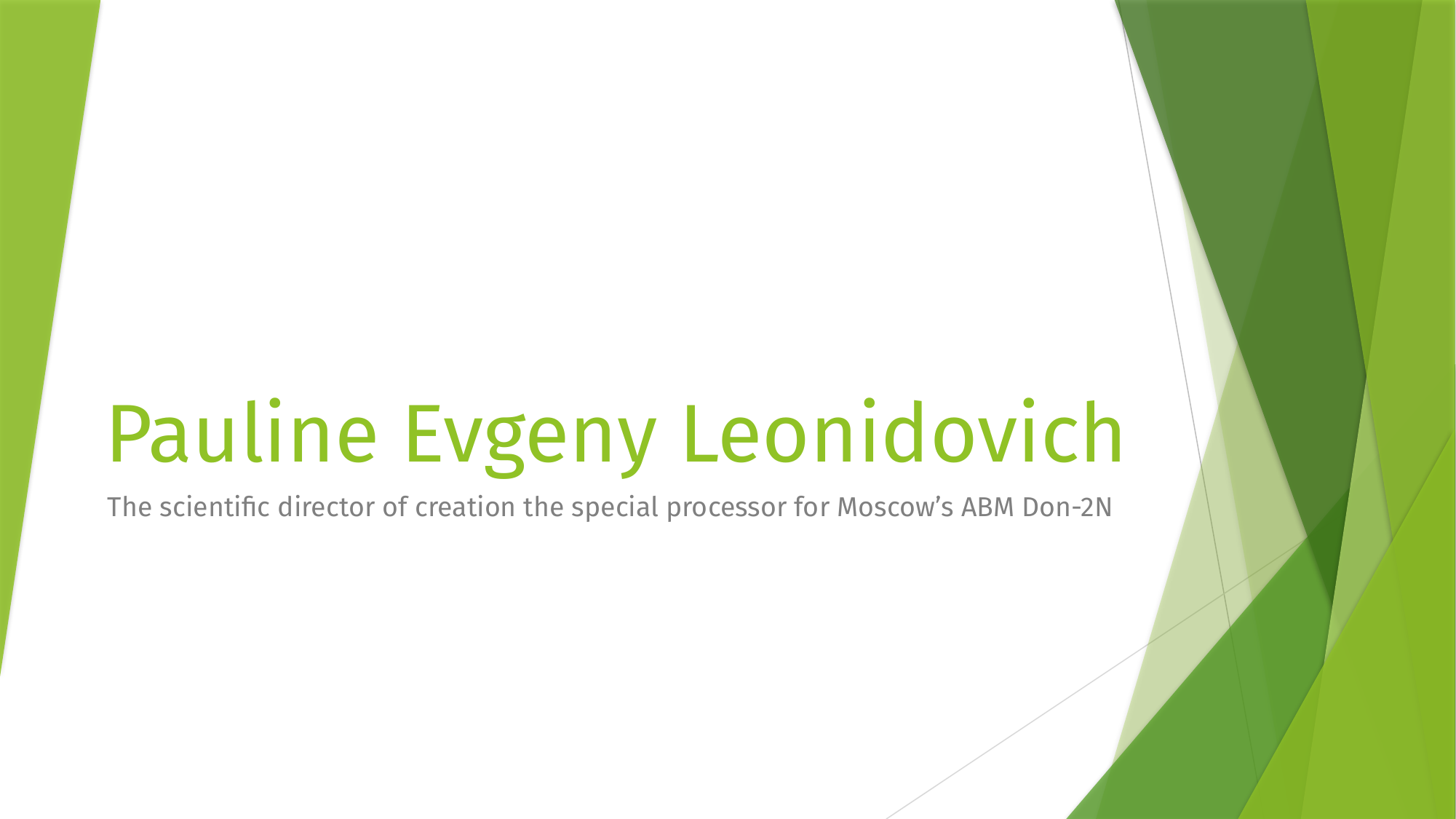

# Pauline Evgeny Leonidovich
The scientific director of creation the special processor for Moscow’s ABM Don-2N